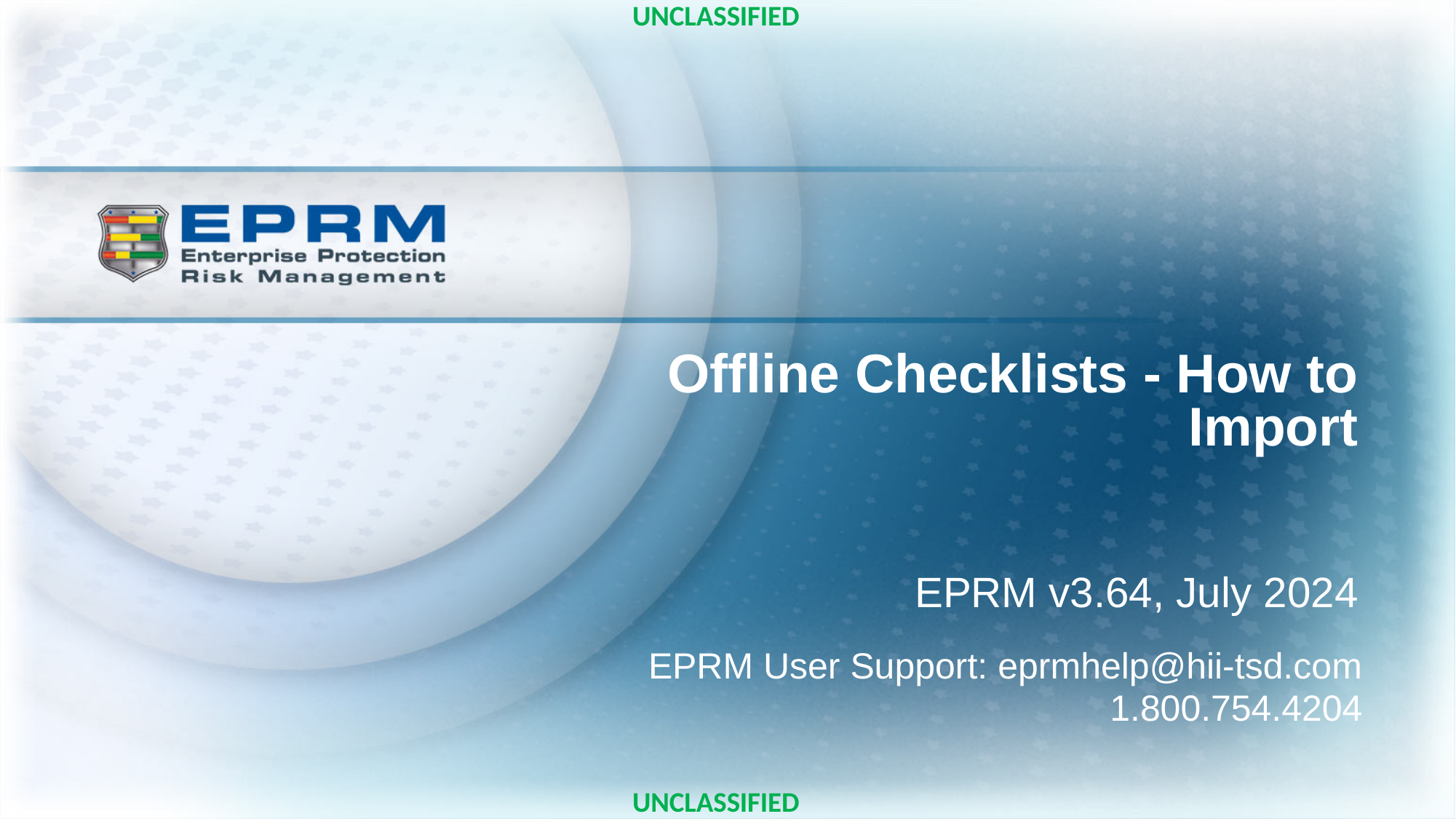

Offline Checklists - How to Import

EPRM v3.64, July 2024
EPRM User Support: eprmhelp@hii-tsd.com
1.800.754.4204